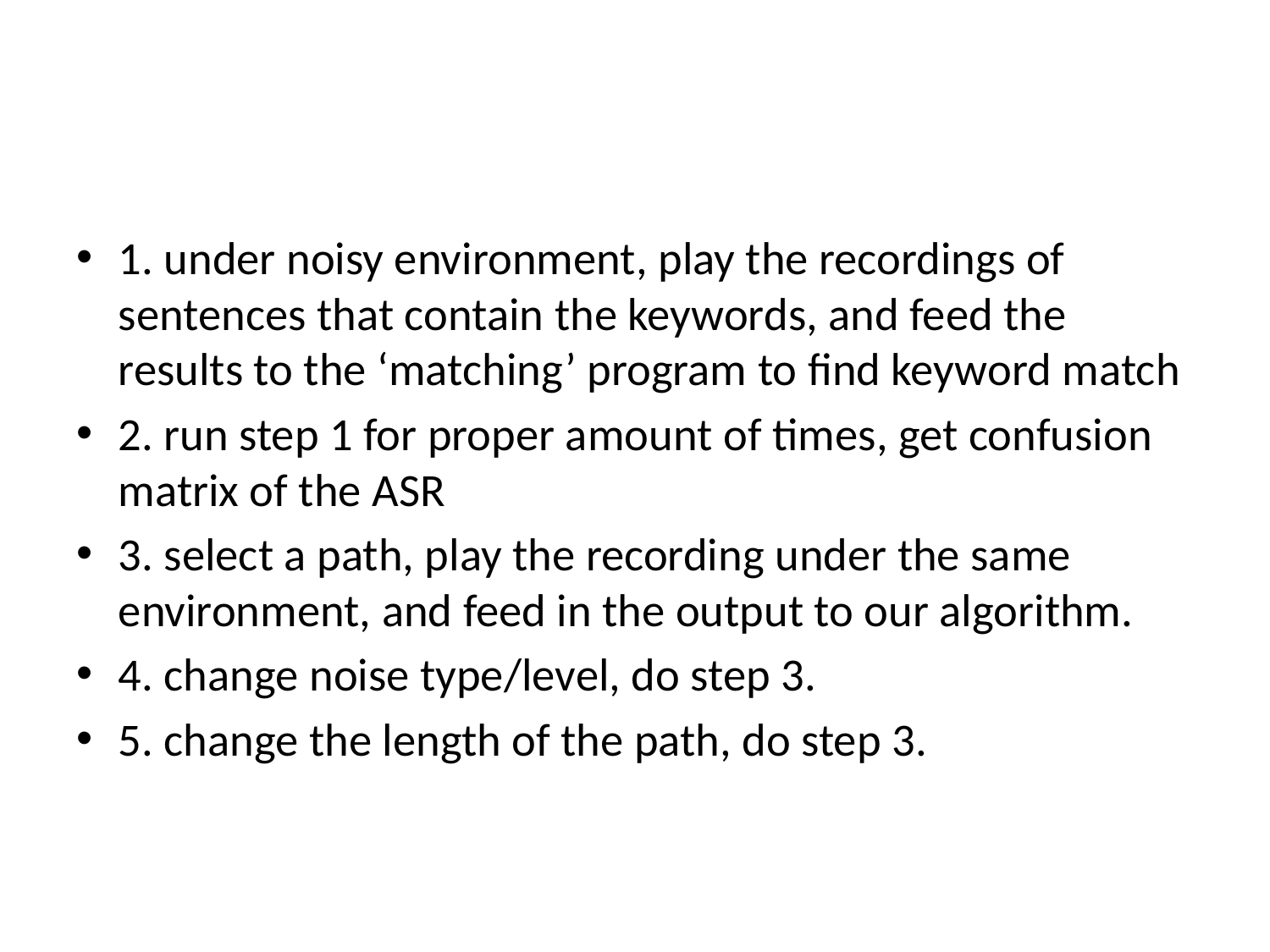

#
1. under noisy environment, play the recordings of sentences that contain the keywords, and feed the results to the ‘matching’ program to find keyword match
2. run step 1 for proper amount of times, get confusion matrix of the ASR
3. select a path, play the recording under the same environment, and feed in the output to our algorithm.
4. change noise type/level, do step 3.
5. change the length of the path, do step 3.